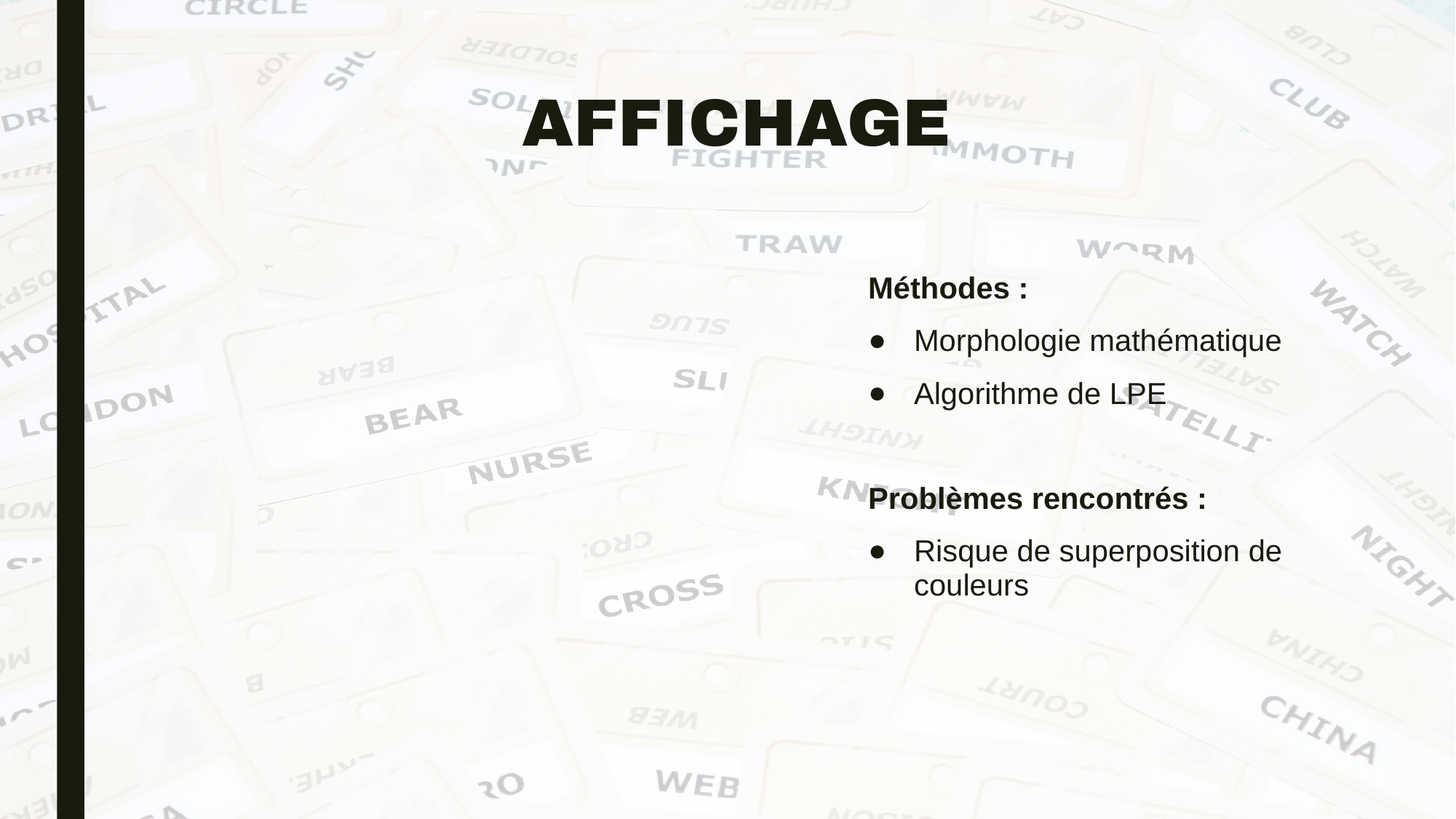

# AFFICHAGE
Méthodes :
Morphologie mathématique
Algorithme de LPE

Problèmes rencontrés :
Risque de superposition de couleurs